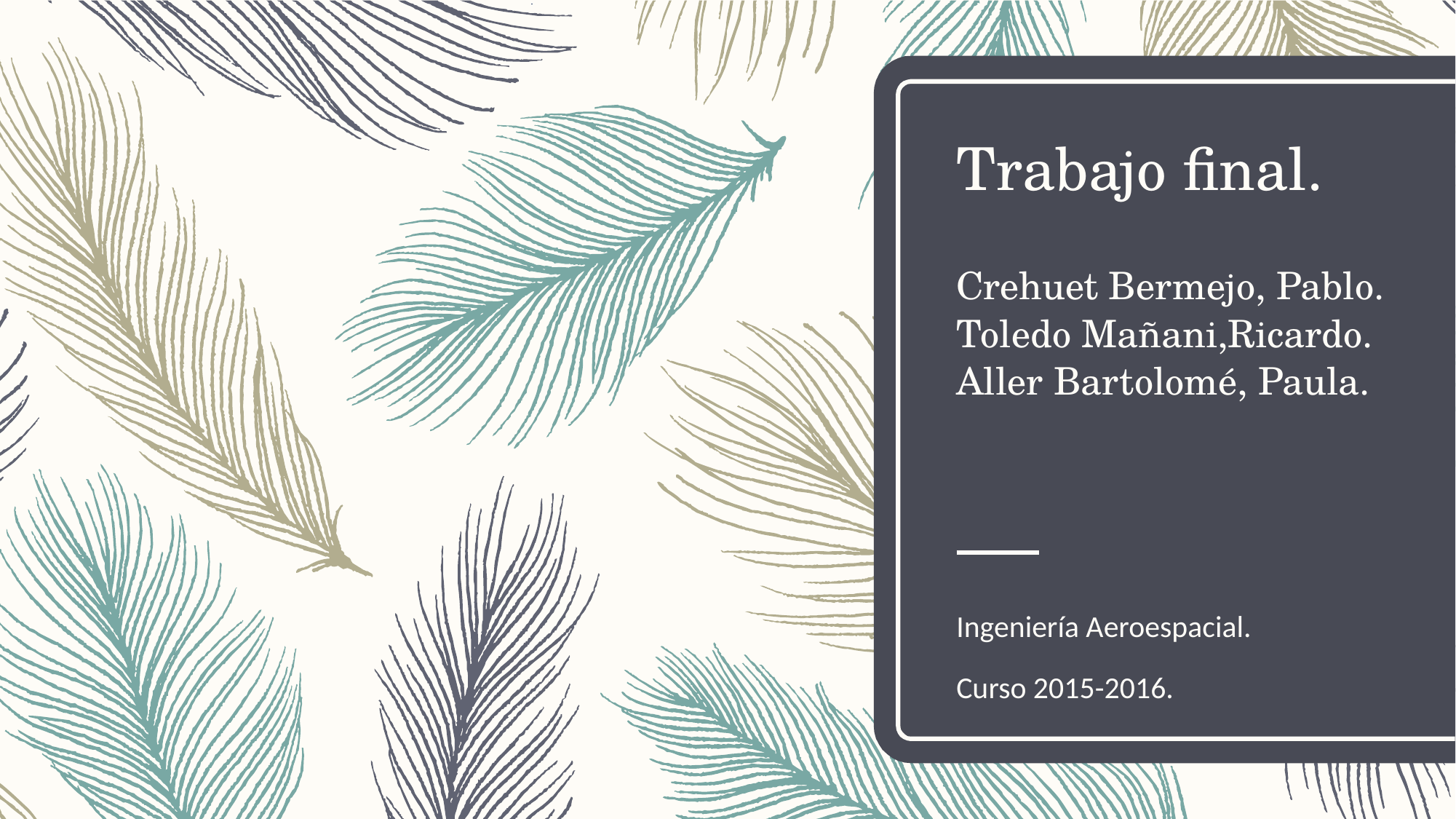

# Trabajo final. Crehuet Bermejo, Pablo. Toledo Mañani,Ricardo. Aller Bartolomé, Paula.
Ingeniería Aeroespacial.
Curso 2015-2016.